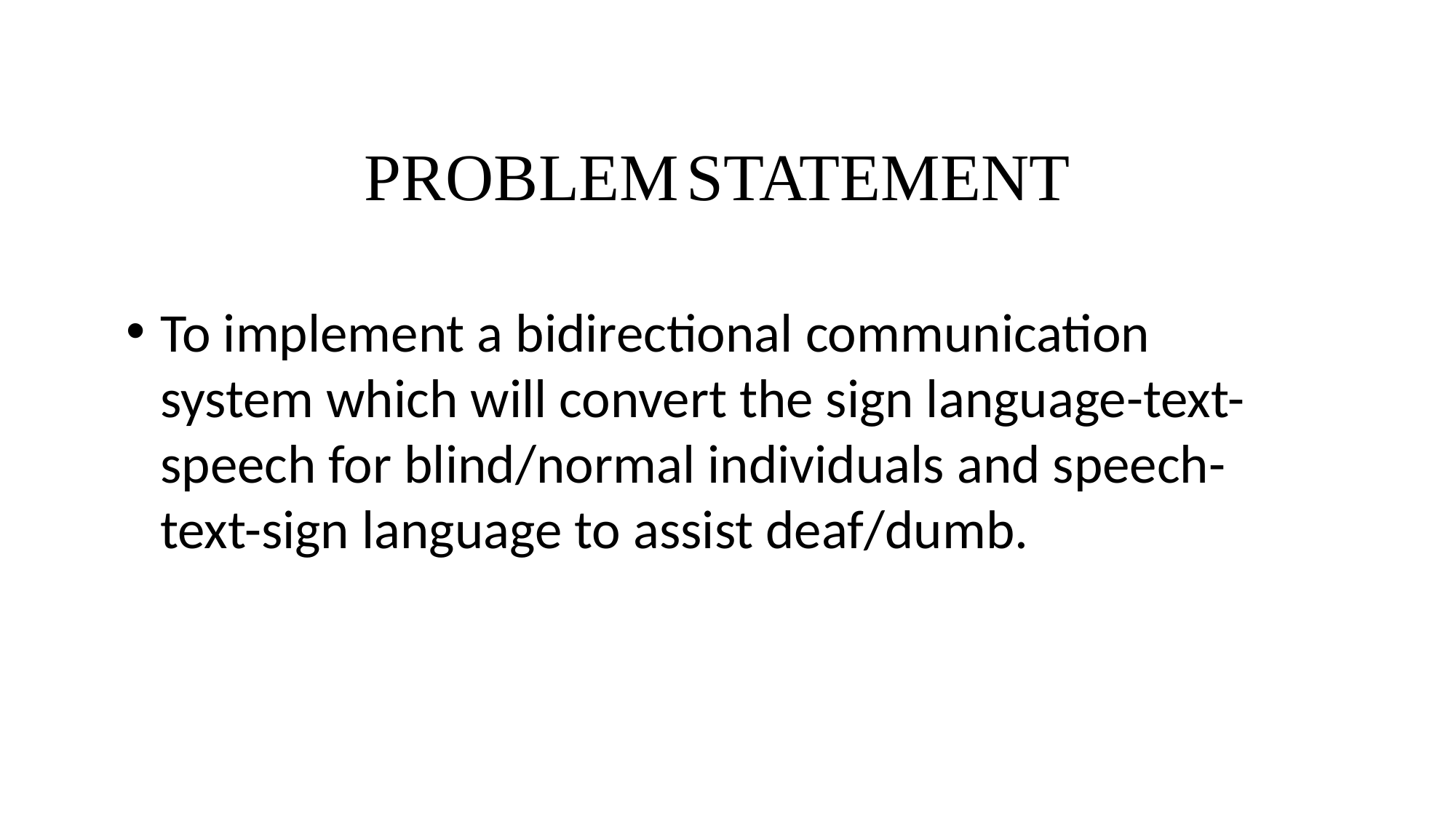

PROBLEM STATEMENT
To implement a bidirectional communication system which will convert the sign language-text-speech for blind/normal individuals and speech-text-sign language to assist deaf/dumb.